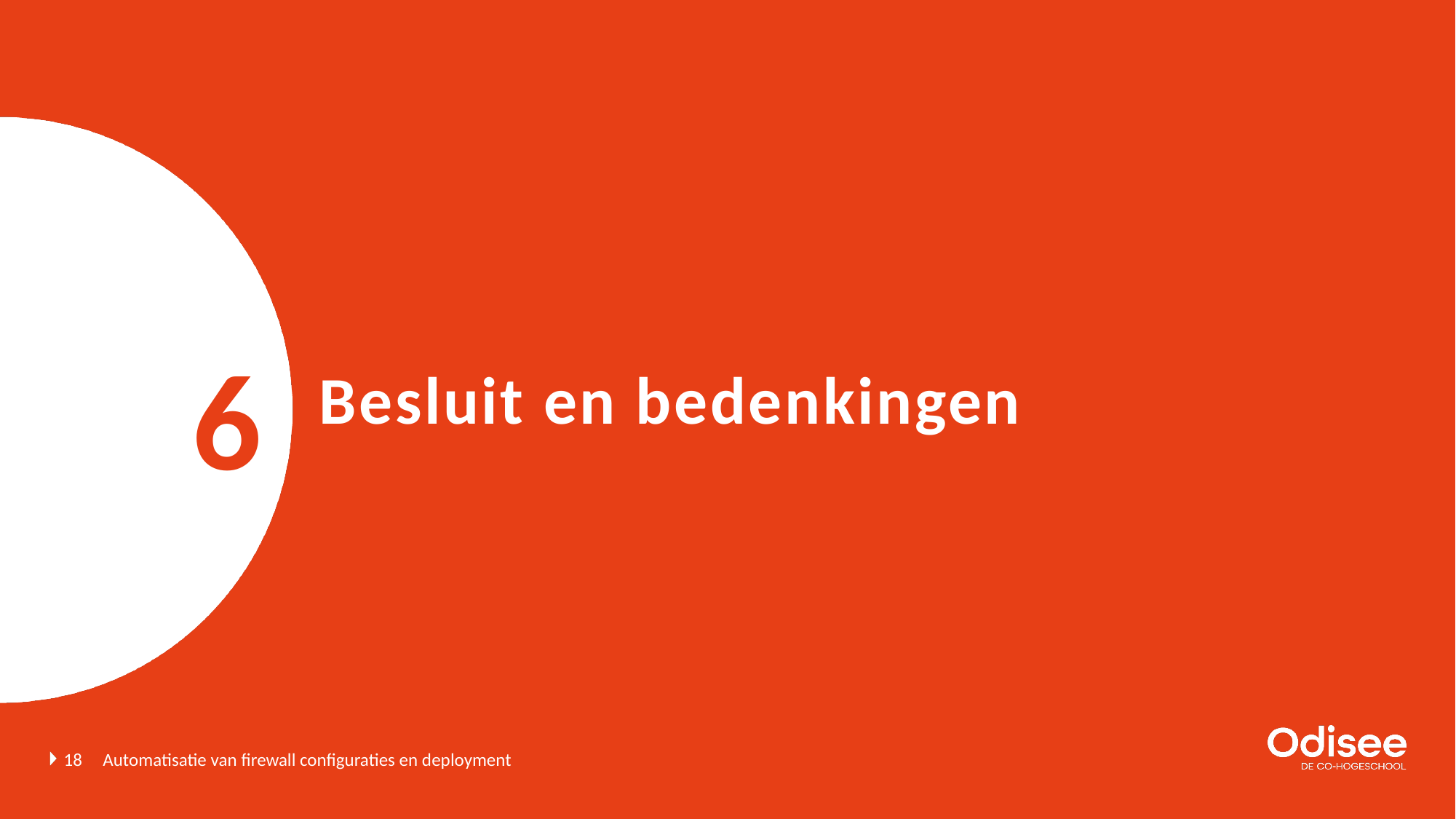

6
# Besluit en bedenkingen

18
Automatisatie van firewall configuraties en deployment